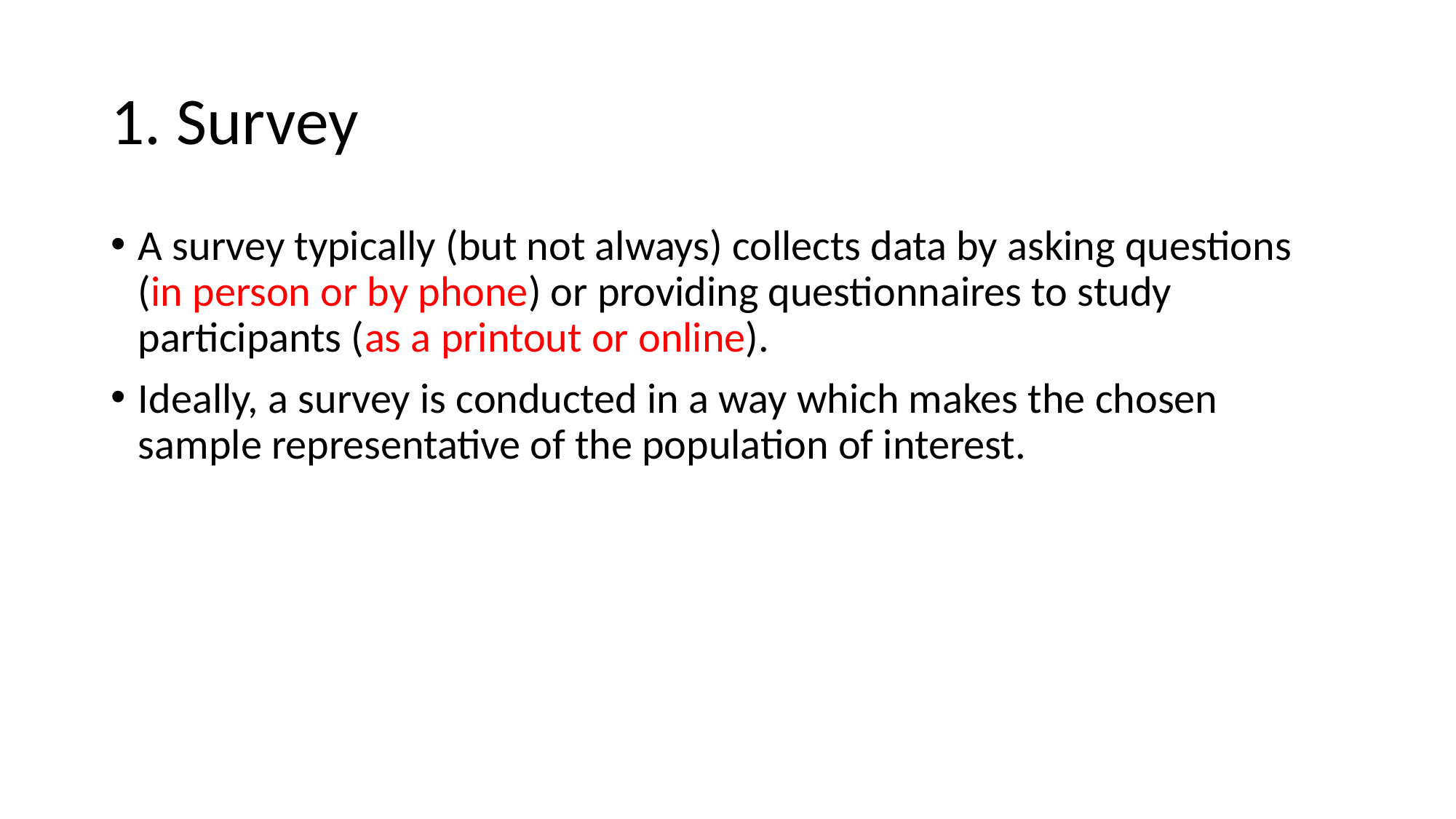

# 1. Survey
A survey typically (but not always) collects data by asking questions (in person or by phone) or providing questionnaires to study participants (as a printout or online).
Ideally, a survey is conducted in a way which makes the chosen sample representative of the population of interest.